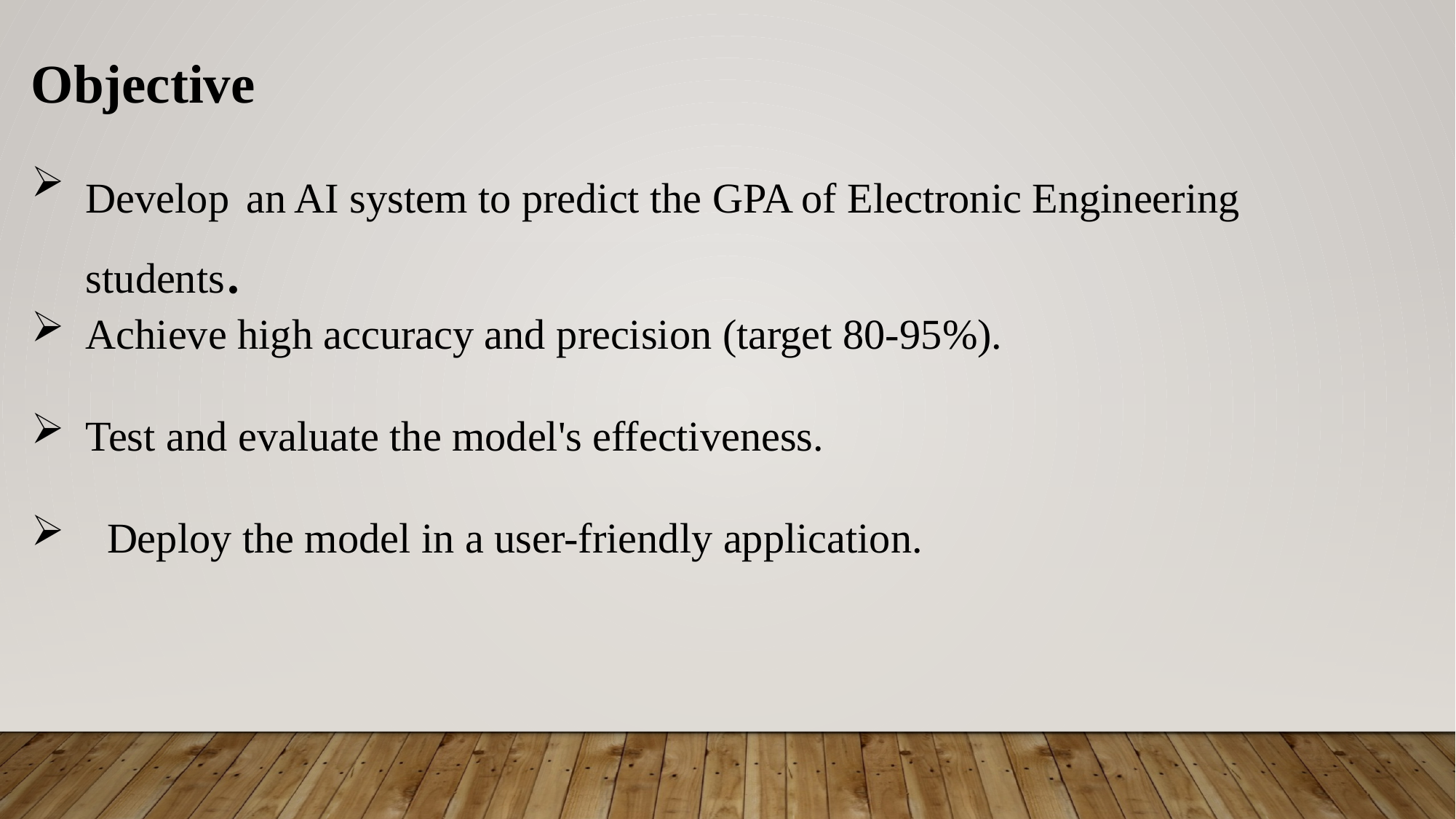

Objective

Develop an AI system to predict the GPA of Electronic Engineering students.
Achieve high accuracy and precision (target 80-95%).

Test and evaluate the model's effectiveness.

  Deploy the model in a user-friendly application.